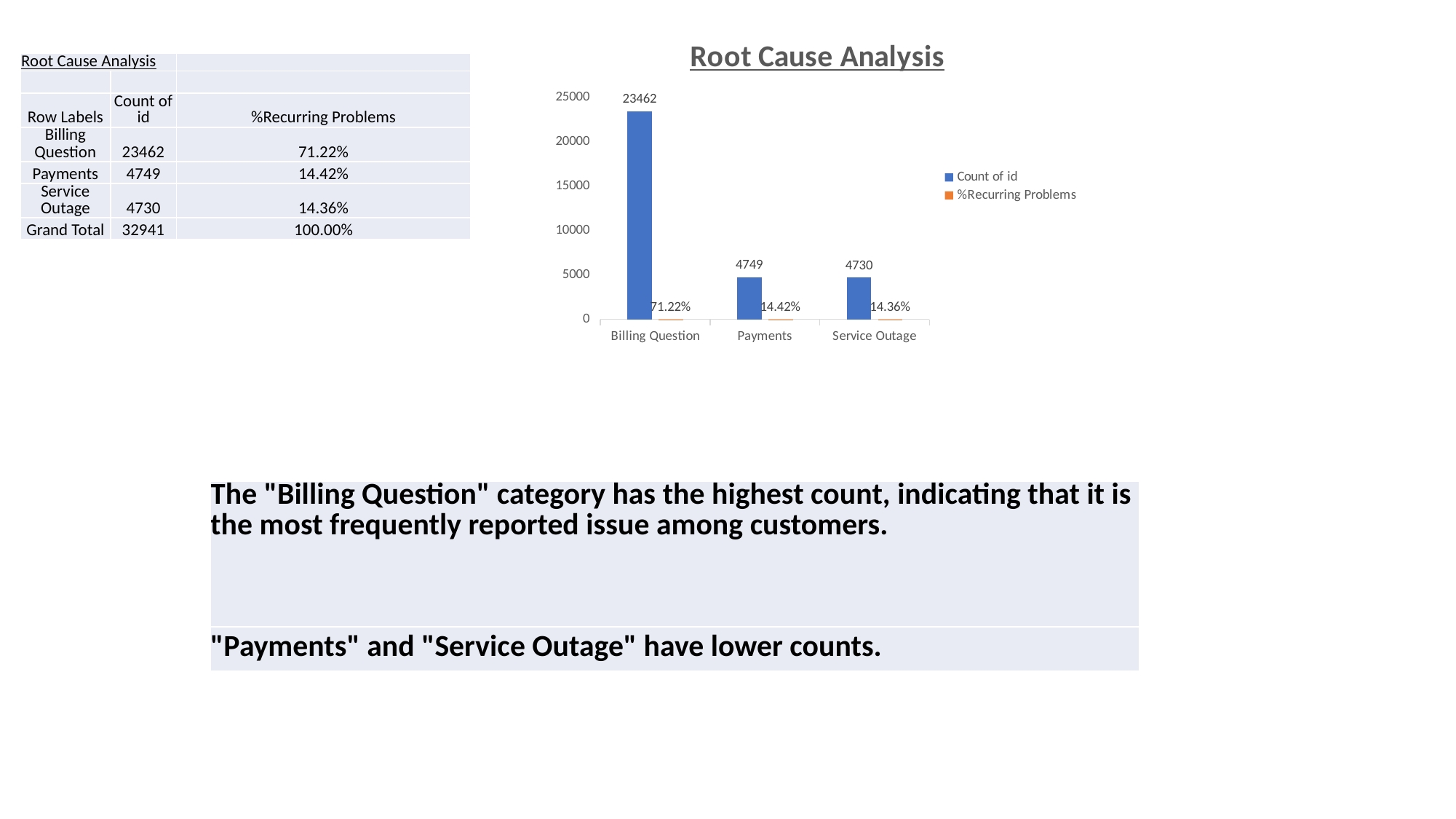

### Chart: Root Cause Analysis

| Category | Count of id | %Recurring Problems |
|---|---|---|
| Billing Question | 23462.0 | 0.7122431013023284 |
| Payments | 4749.0 | 0.14416684375094865 |
| Service Outage | 4730.0 | 0.14359005494672292 |
| Root Cause Analysis |  |  |
| --- | --- | --- |
|  |  |  |
| Row Labels | Count of id | %Recurring Problems |
| Billing Question | 23462 | 71.22% |
| Payments | 4749 | 14.42% |
| Service Outage | 4730 | 14.36% |
| Grand Total | 32941 | 100.00% |
| The "Billing Question" category has the highest count, indicating that it is the most frequently reported issue among customers. |
| --- |
| "Payments" and "Service Outage" have lower counts. |